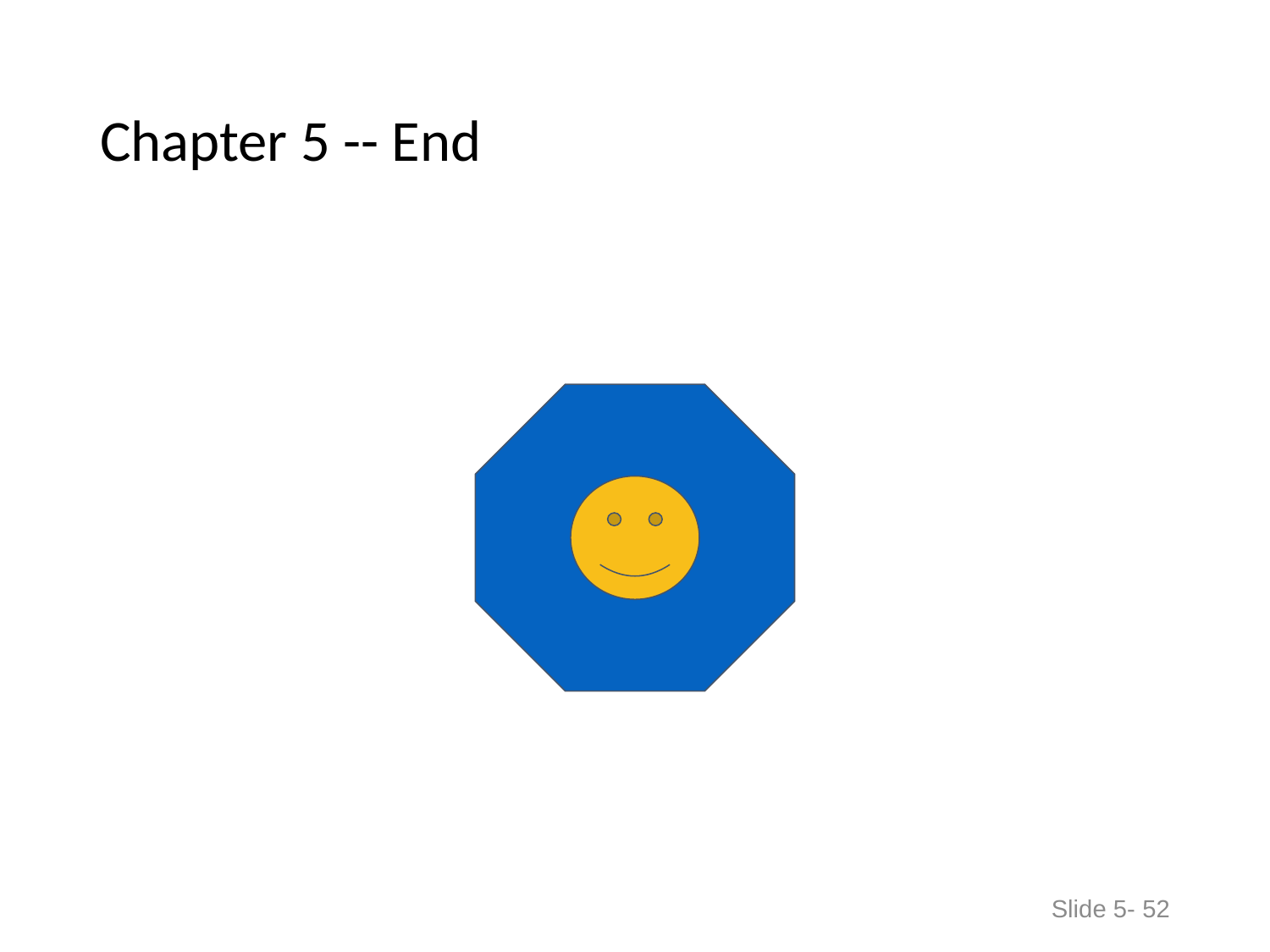

# Chapter 5 -- End

Slide 5- 52